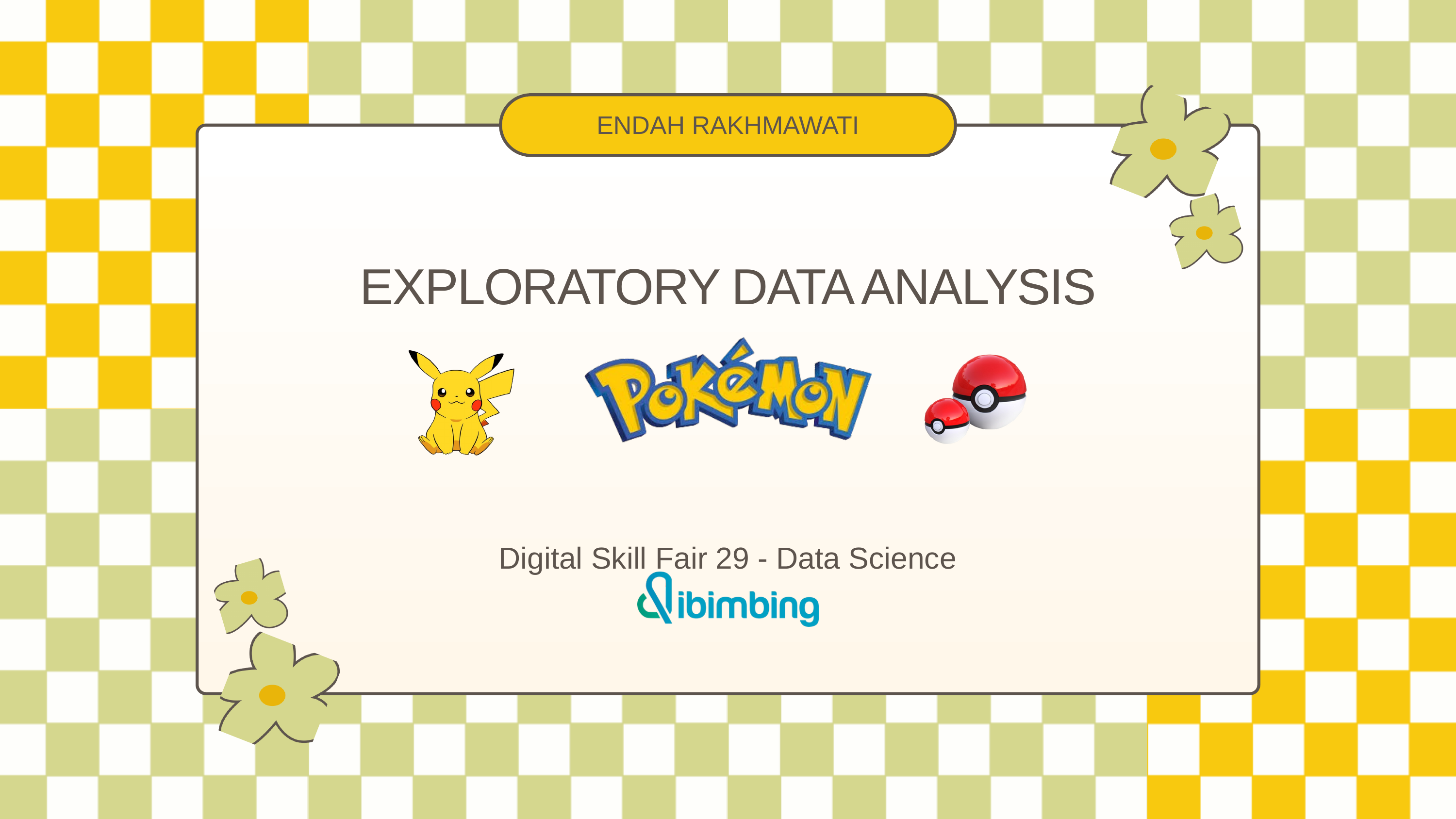

ENDAH RAKHMAWATI

EXPLORATORY DATA ANALYSIS

Digital Skill Fair 29 - Data Science